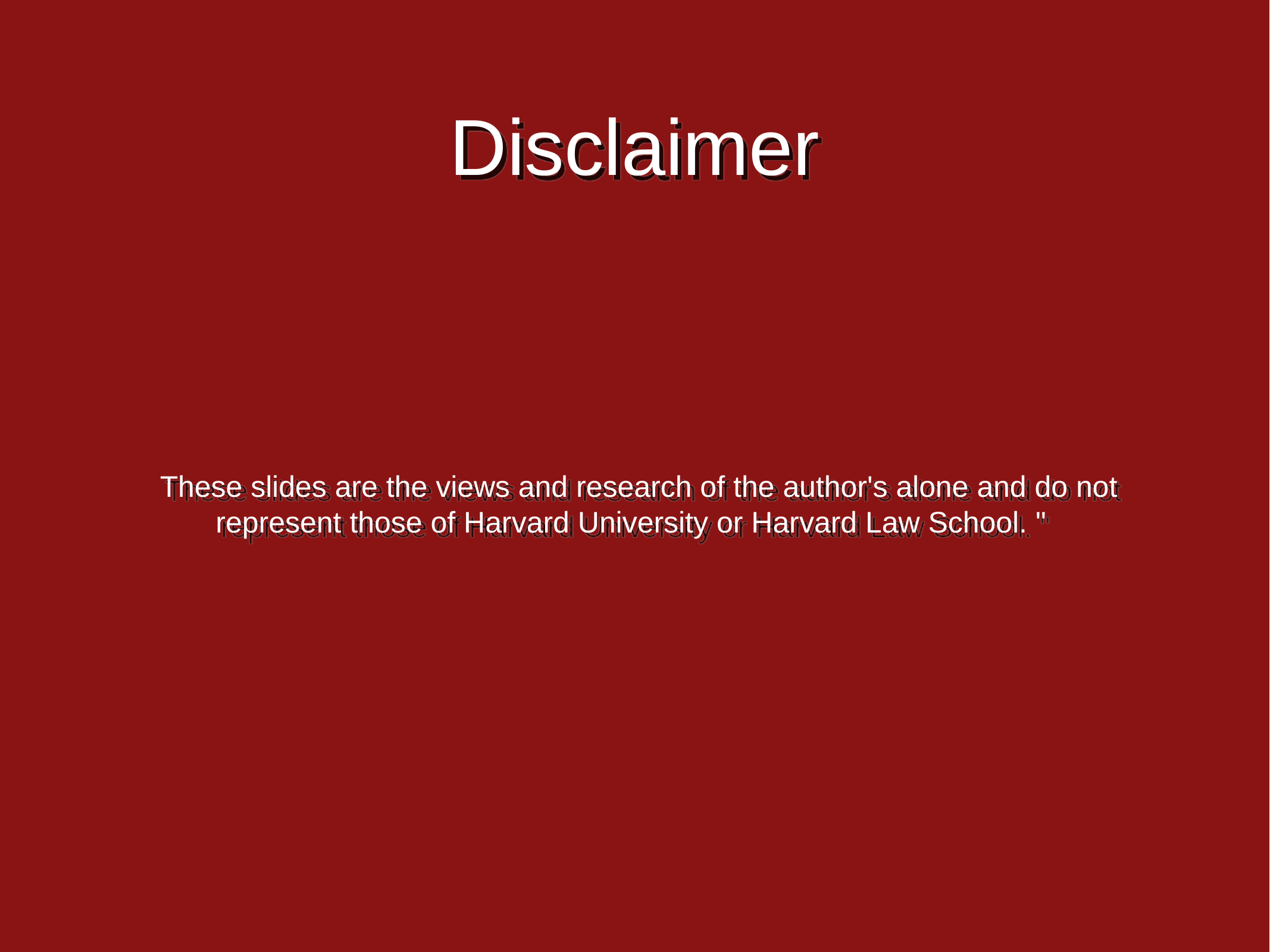

# Disclaimer
These slides are the views and research of the author's alone and do not represent those of Harvard University or Harvard Law School. "